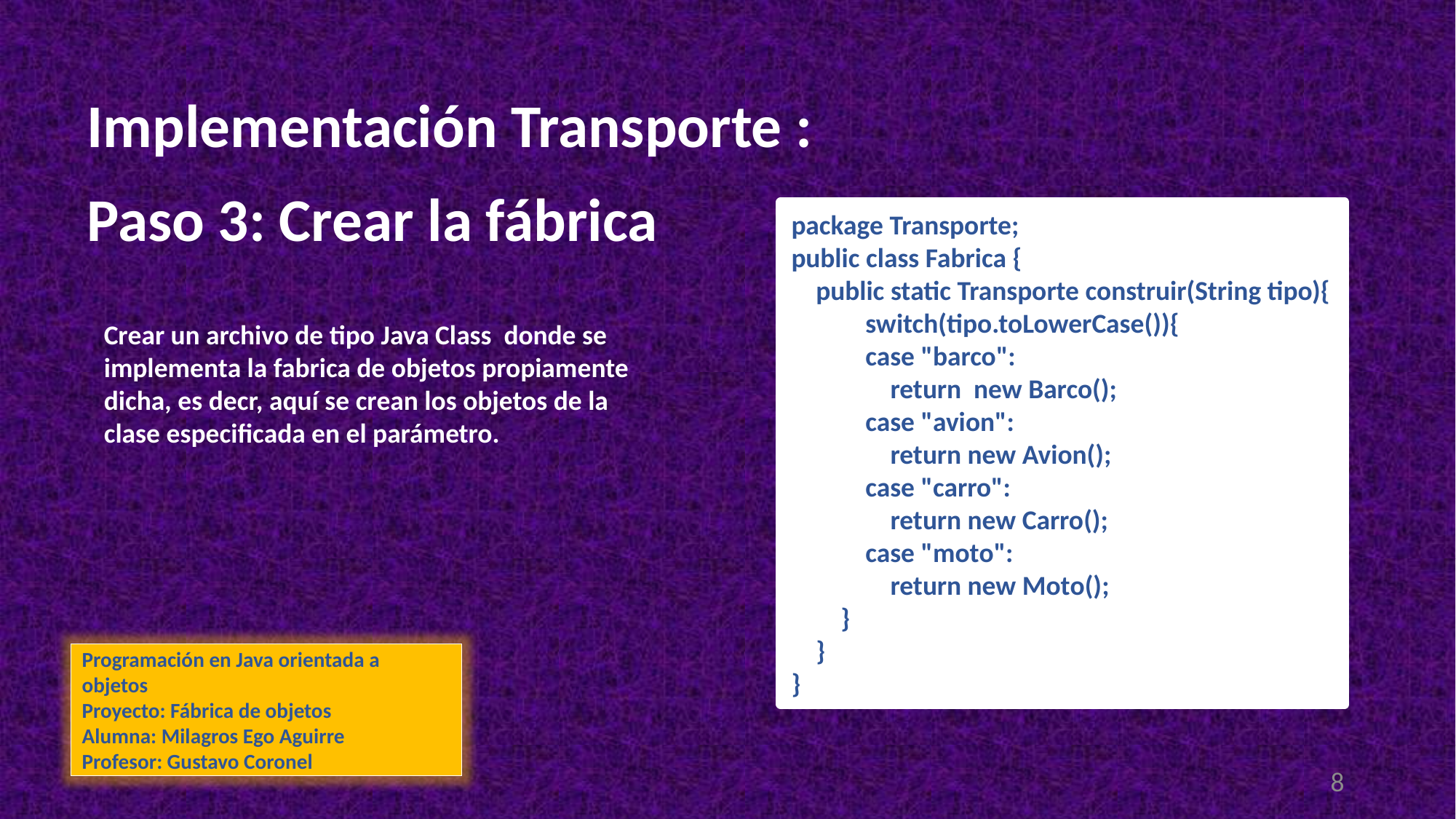

Implementación Transporte :
Paso 3: Crear la fábrica
package Transporte;
public class Fabrica {
    public static Transporte construir(String tipo){
            switch(tipo.toLowerCase()){
            case "barco":
                return  new Barco();
            case "avion":
                return new Avion();
            case "carro":
                return new Carro();
            case "moto":
                return new Moto();
        }
    }
}
Crear un archivo de tipo Java Class  donde se implementa la fabrica de objetos propiamente dicha, es decr, aquí se crean los objetos de la clase especificada en el parámetro.
Programación en Java orientada a objetos
Proyecto: Fábrica de objetos
Alumna: Milagros Ego Aguirre
Profesor: Gustavo Coronel
8